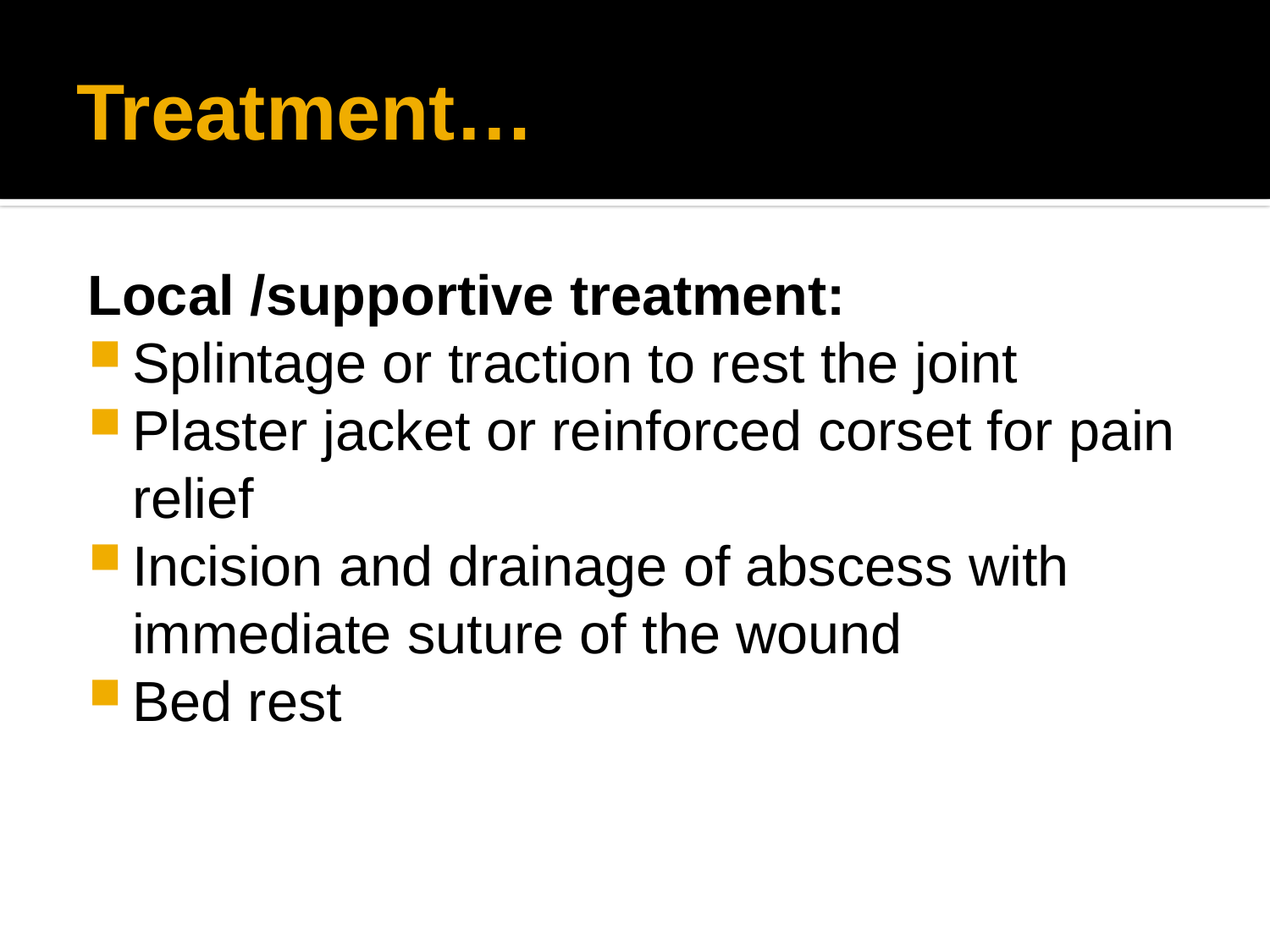

# Treatment…
Local /supportive treatment:
Splintage or traction to rest the joint
Plaster jacket or reinforced corset for pain relief
Incision and drainage of abscess with immediate suture of the wound
Bed rest